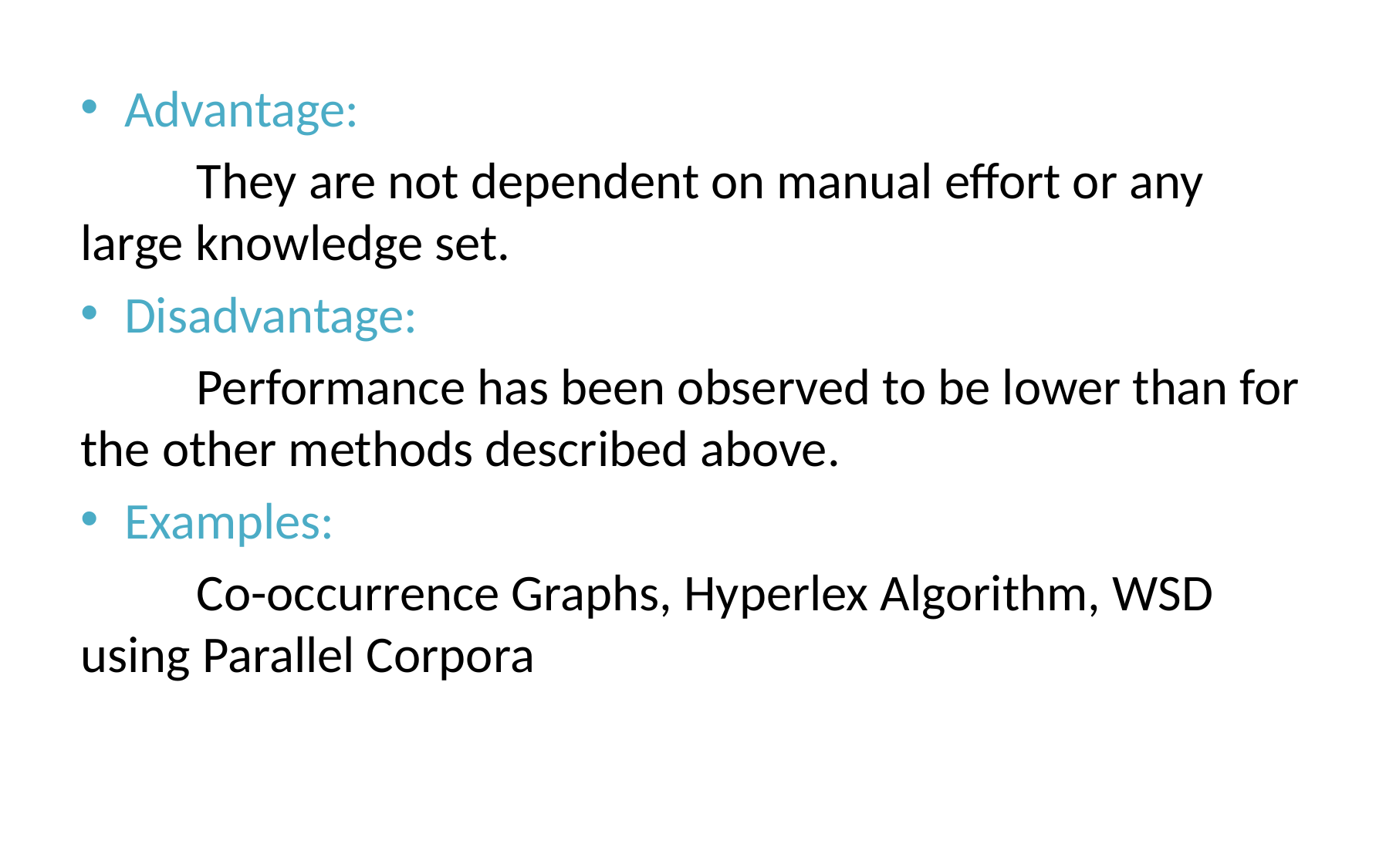

Advantage:
	They are not dependent on manual effort or any large knowledge set.
Disadvantage:
	Performance has been observed to be lower than for the other methods described above.
Examples:
	Co-occurrence Graphs, Hyperlex Algorithm, WSD using Parallel Corpora